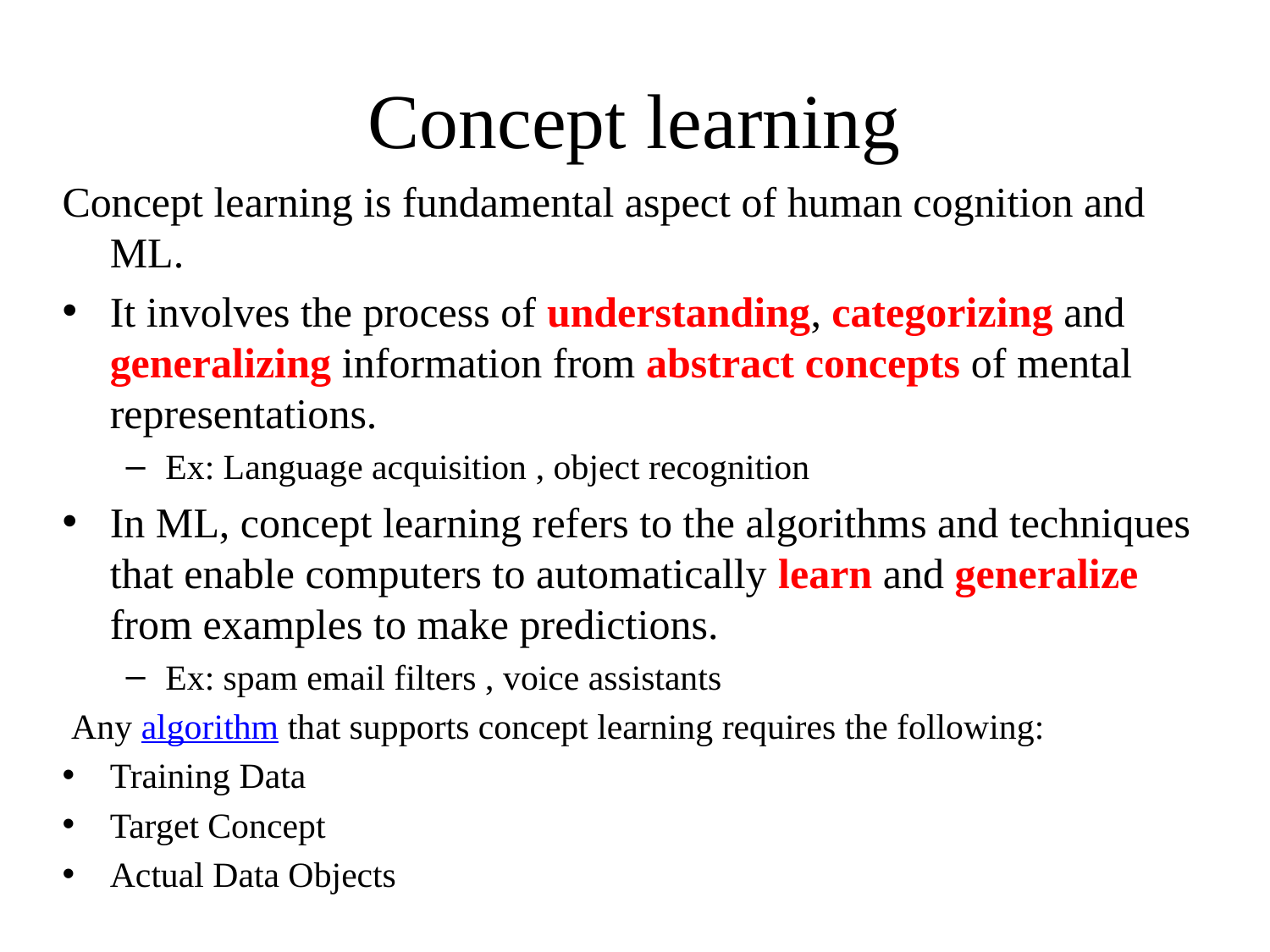

# Concept learning
Concept learning is fundamental aspect of human cognition and ML.
It involves the process of understanding, categorizing and generalizing information from abstract concepts of mental representations.
Ex: Language acquisition , object recognition
In ML, concept learning refers to the algorithms and techniques that enable computers to automatically learn and generalize from examples to make predictions.
Ex: spam email filters , voice assistants
 Any algorithm that supports concept learning requires the following:
Training Data
Target Concept
Actual Data Objects